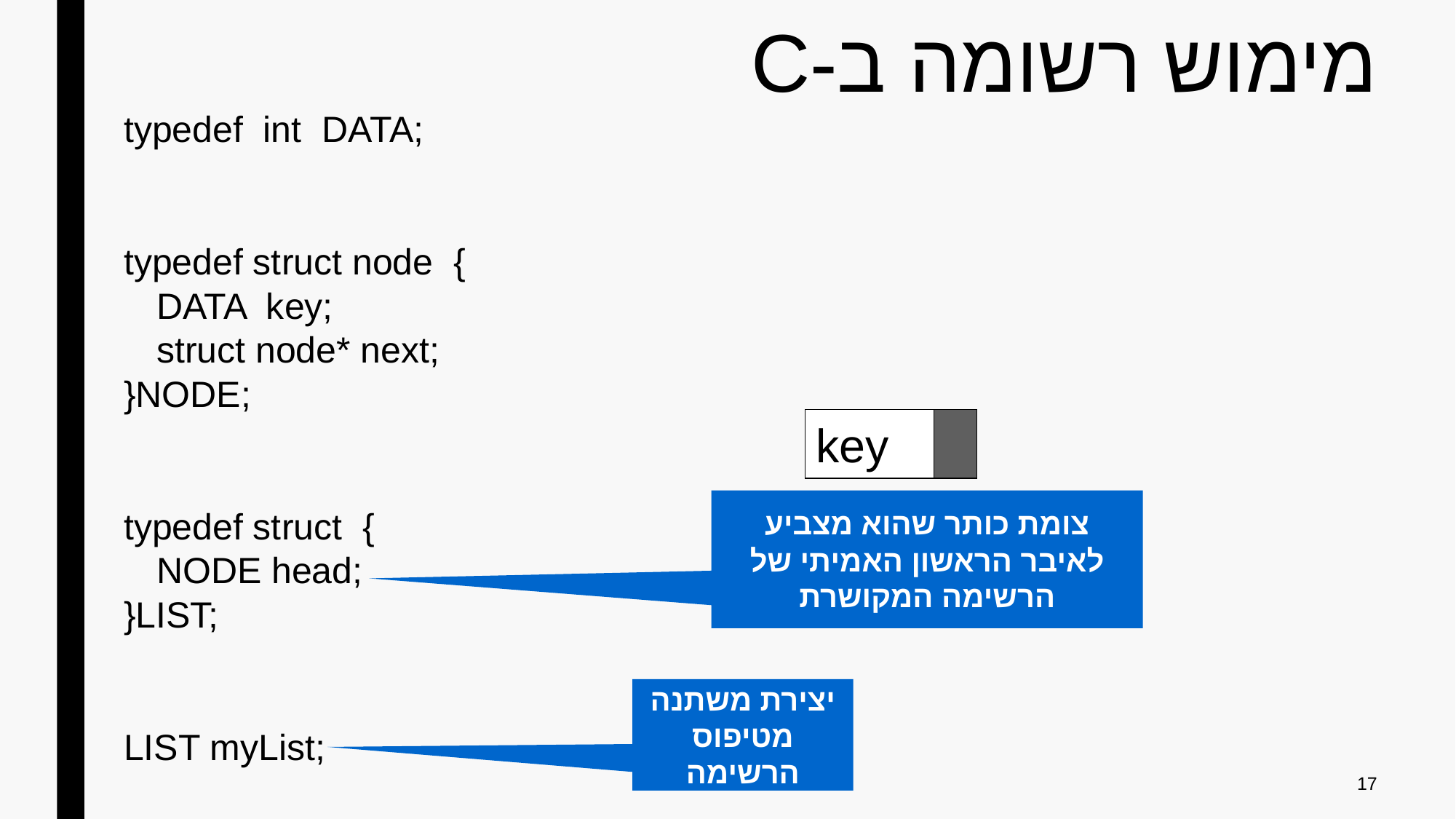

# מימוש רשומה ב-C
typedef  int  DATA;

typedef struct node  {
	DATA  key;
	struct node* next;
}NODE;

typedef struct  {
	NODE head;
}LIST;

LIST myList;

key

צומת כותר שהוא מצביע לאיבר הראשון האמיתי של הרשימה המקושרת
יצירת משתנה מטיפוס הרשימה
17